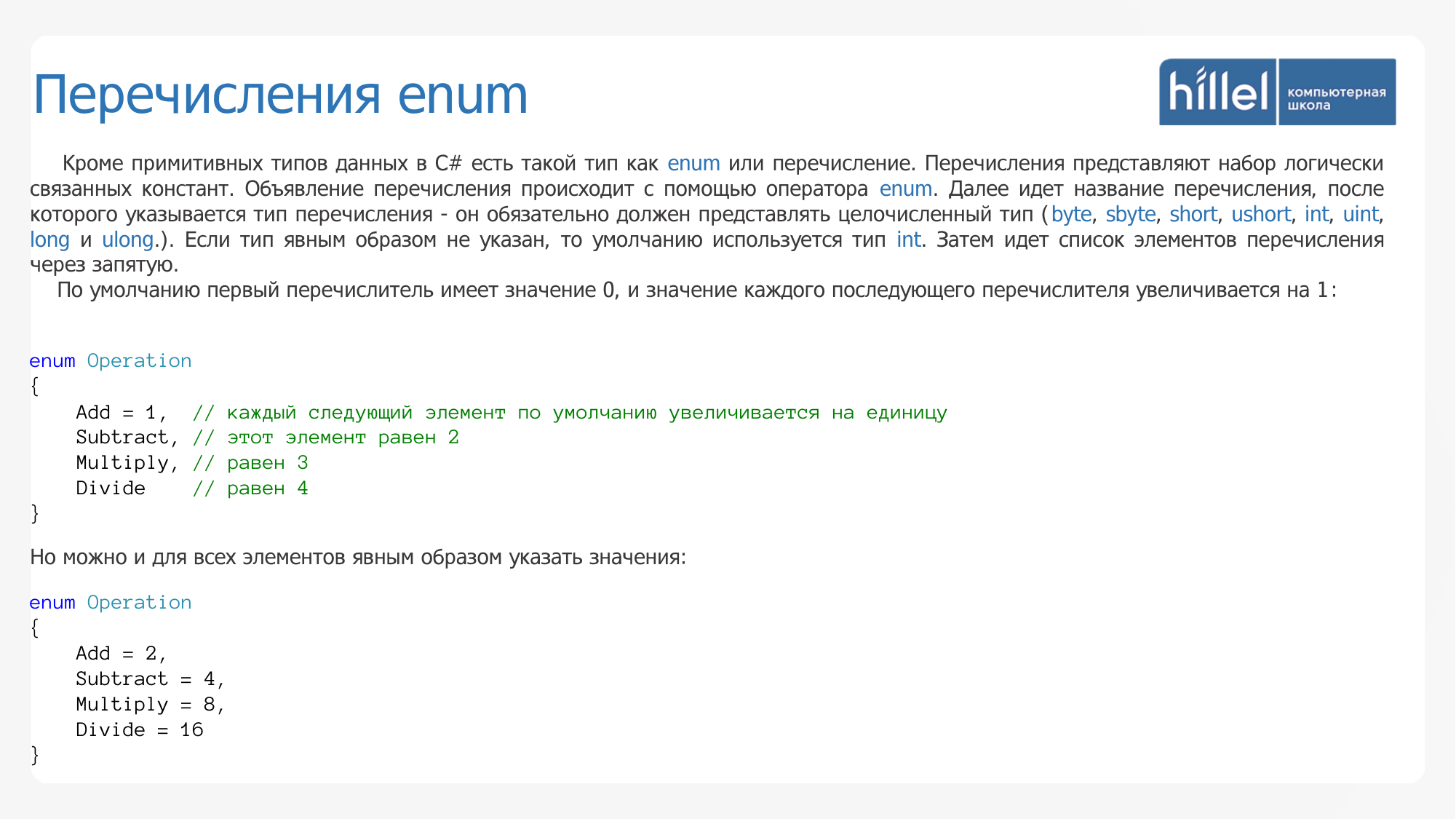

Перечисления enum
    Кроме примитивных типов данных в C# есть такой тип как enum или перечисление. Перечисления представляют набор логически связанных констант. Объявление перечисления происходит с помощью оператора enum. Далее идет название перечисления, после которого указывается тип перечисления - он обязательно должен представлять целочисленный тип (byte, sbyte, short, ushort, int, uint, long и ulong.). Если тип явным образом не указан, то умолчанию используется тип int. Затем идет список элементов перечисления через запятую.
    По умолчанию первый перечислитель имеет значение 0, и значение каждого последующего перечислителя увеличивается на 1:
enum Operation
{
    Add = 1,  // каждый следующий элемент по умолчанию увеличивается на единицу
    Subtract, // этот элемент равен 2
    Multiply, // равен 3
    Divide    // равен 4
}
Но можно и для всех элементов явным образом указать значения:
enum Operation
{
    Add = 2,
    Subtract = 4,
    Multiply = 8,
    Divide = 16
}